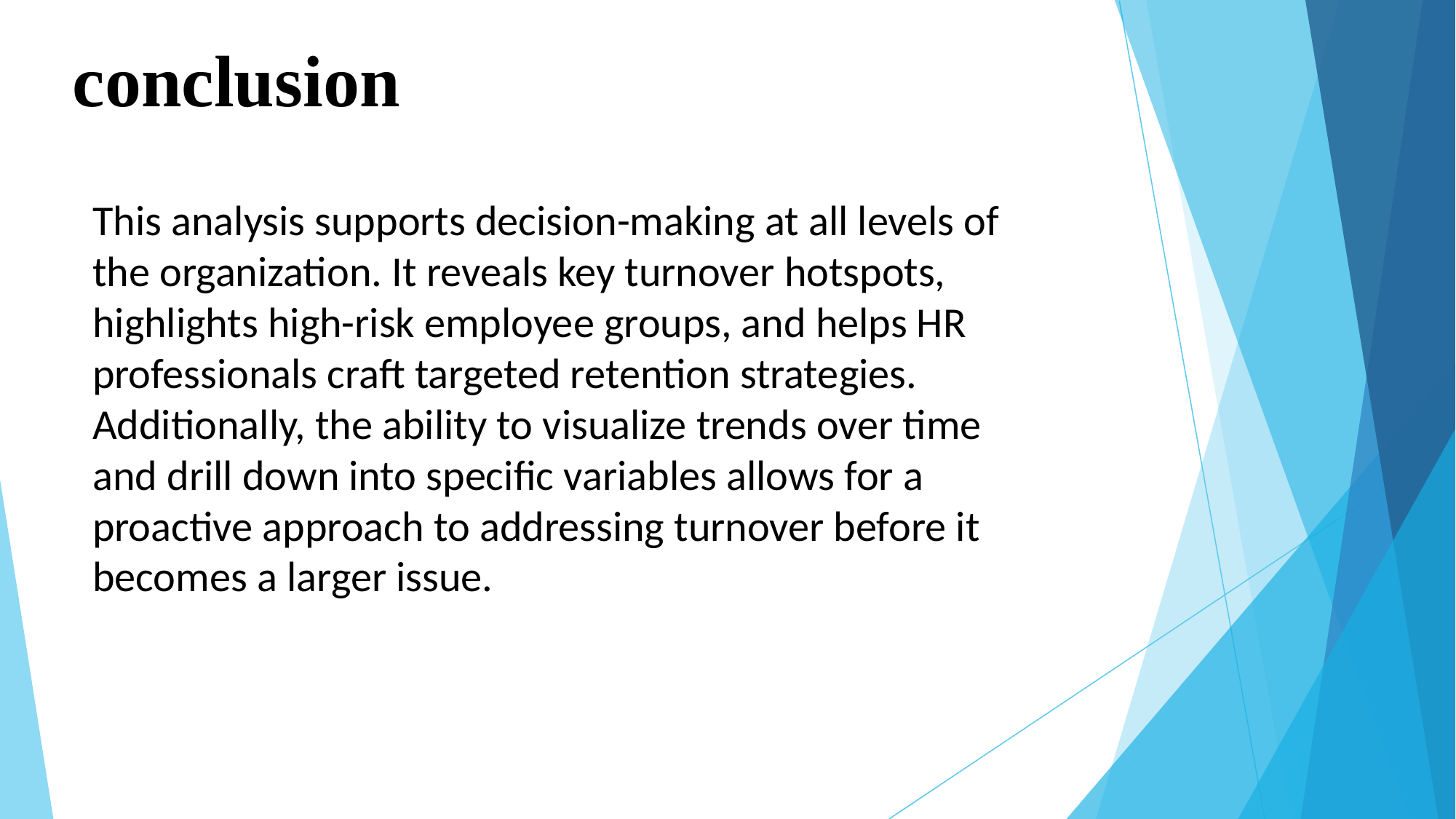

# conclusion

This analysis supports decision-making at all levels of the organization. It reveals key turnover hotspots, highlights high-risk employee groups, and helps HR professionals craft targeted retention strategies. Additionally, the ability to visualize trends over time and drill down into specific variables allows for a proactive approach to addressing turnover before it becomes a larger issue.